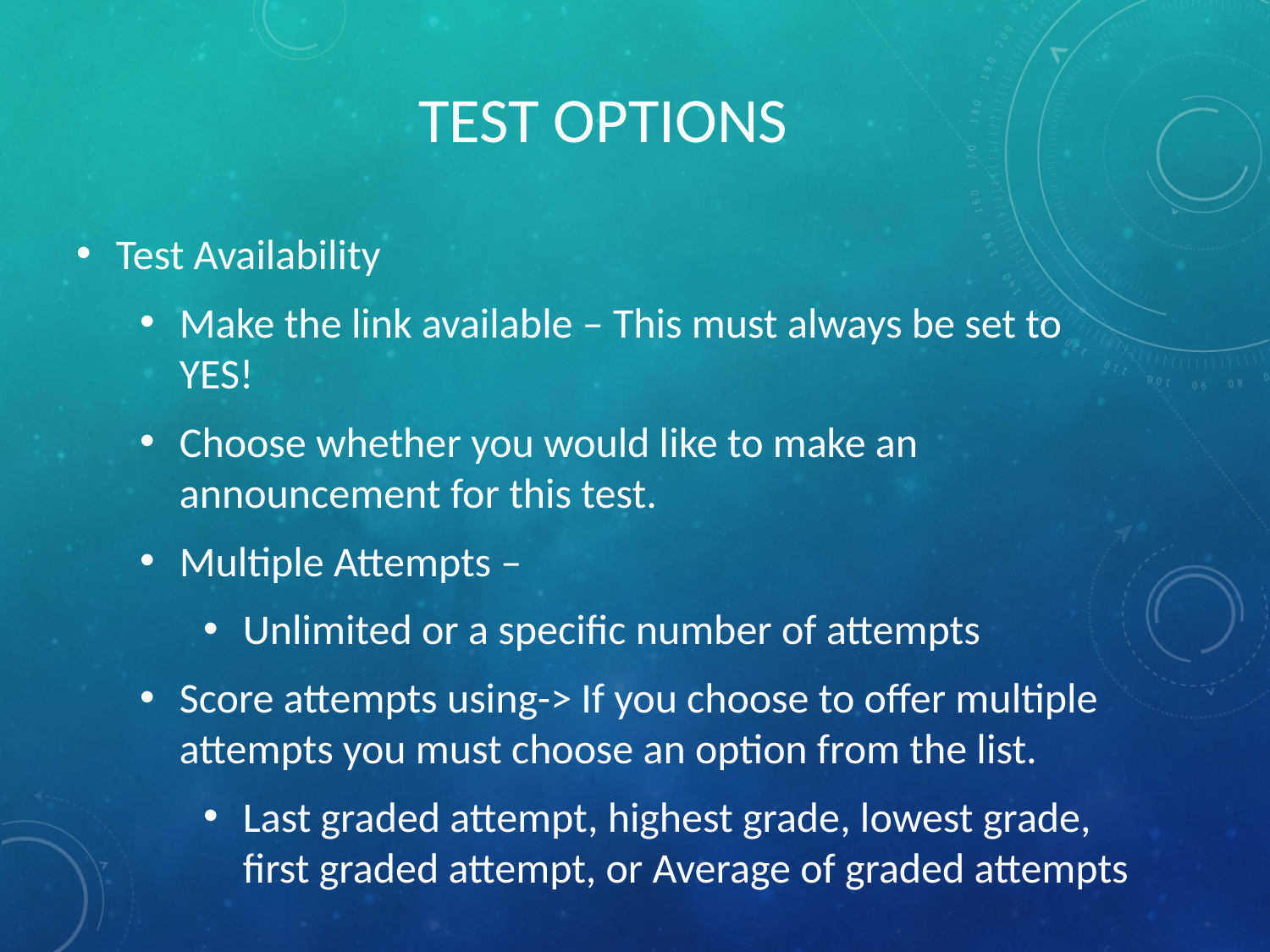

# Test Options
Test Availability
Make the link available – This must always be set to YES!
Choose whether you would like to make an announcement for this test.
Multiple Attempts –
Unlimited or a specific number of attempts
Score attempts using-> If you choose to offer multiple attempts you must choose an option from the list.
Last graded attempt, highest grade, lowest grade, first graded attempt, or Average of graded attempts